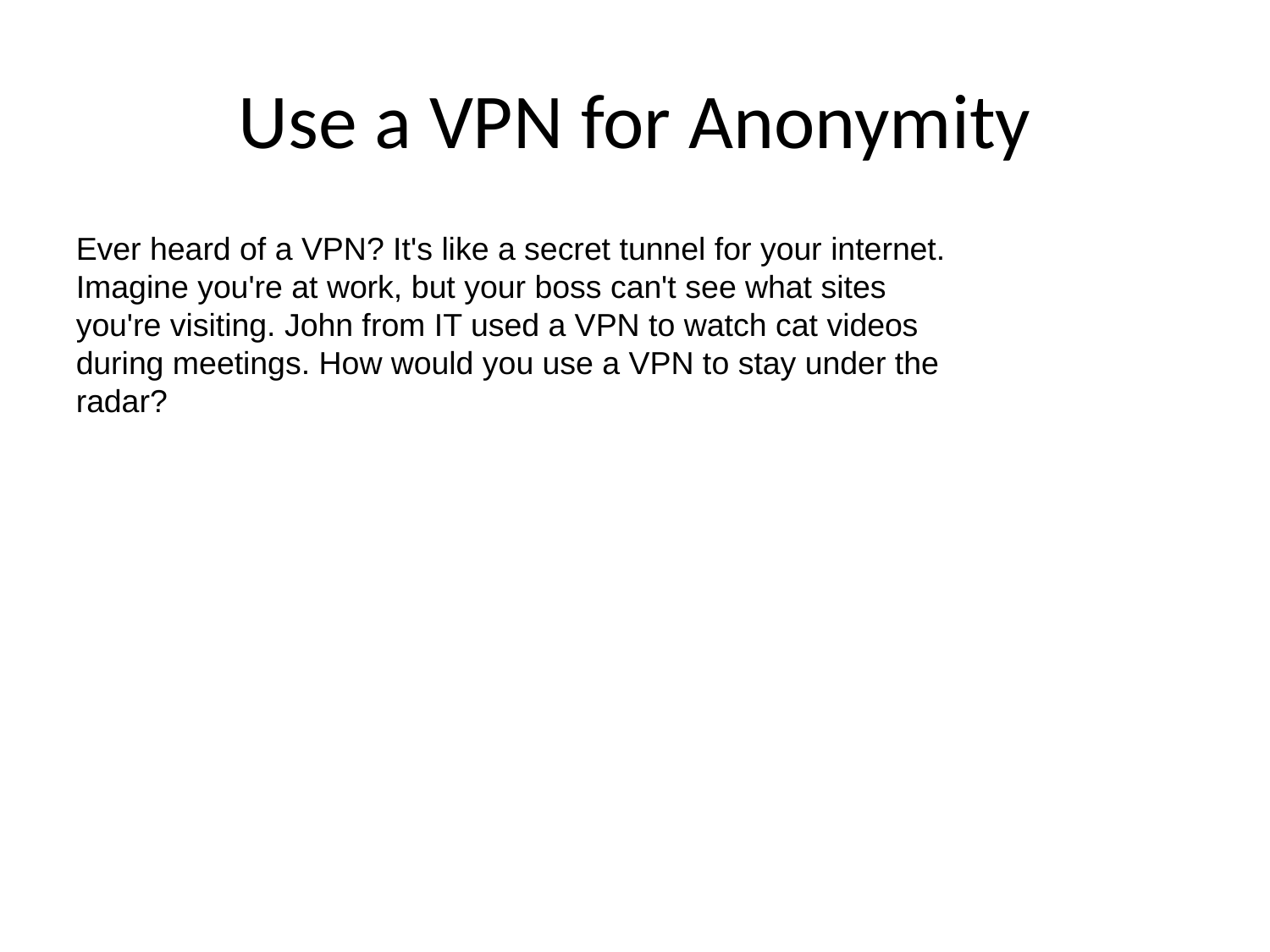

# Use a VPN for Anonymity
Ever heard of a VPN? It's like a secret tunnel for your internet. Imagine you're at work, but your boss can't see what sites you're visiting. John from IT used a VPN to watch cat videos during meetings. How would you use a VPN to stay under the radar?